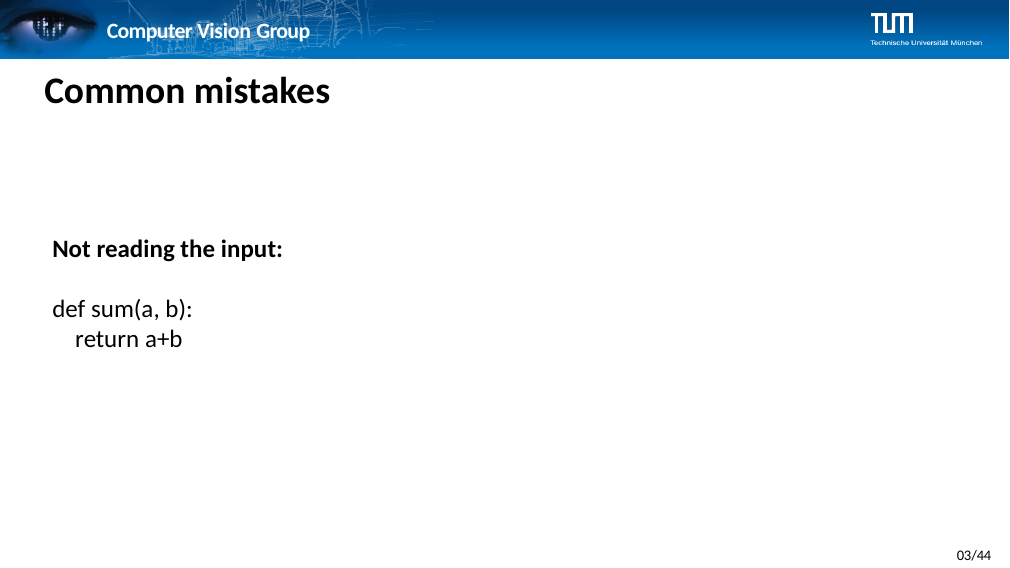

# Computer Vision Group
Common mistakes

Not reading the input:

def sum(a, b):
    return a+b

03/44